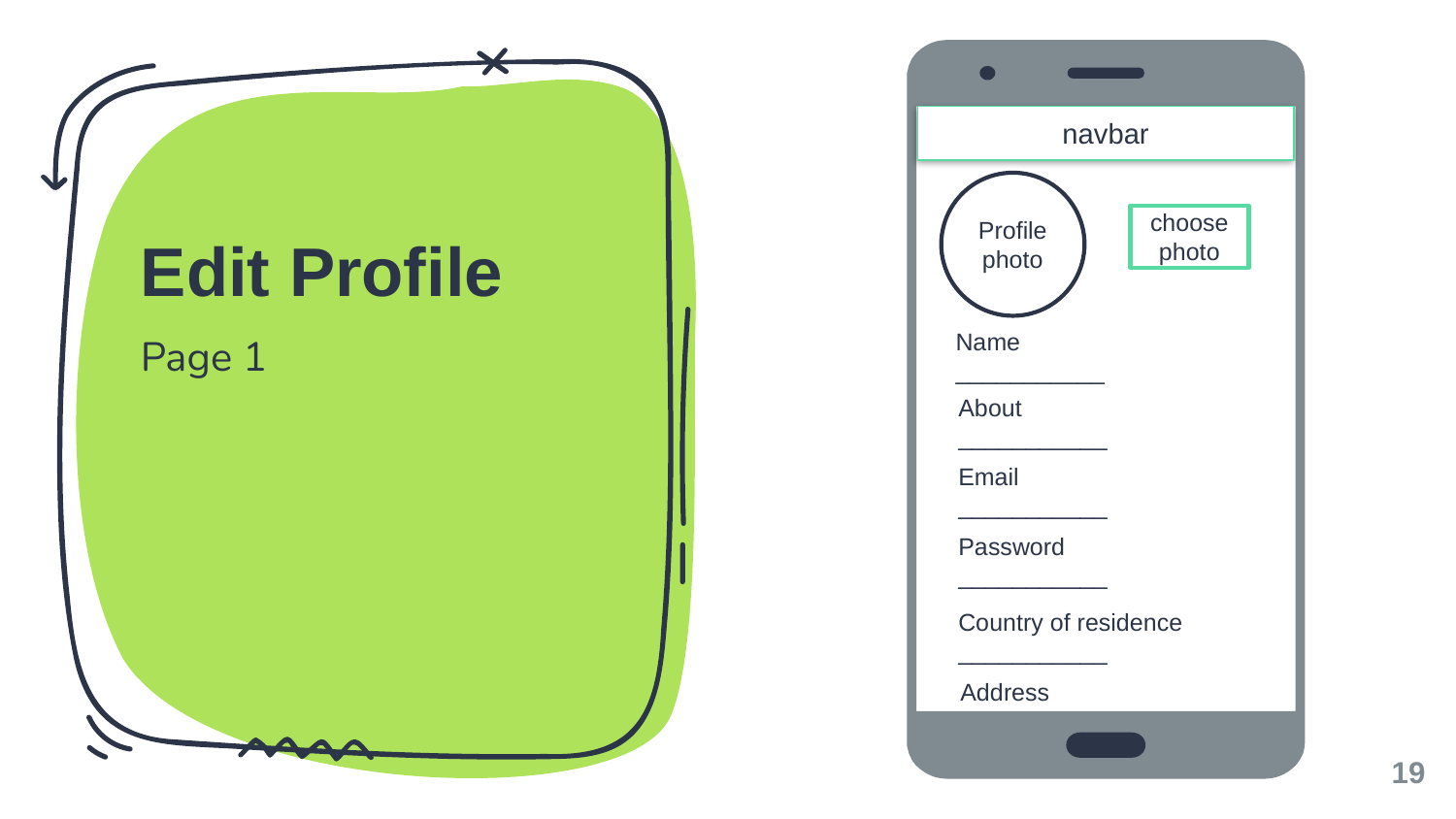

navbar
# Edit Profile
Profile
photo
choose photo
Name
___________
Page 1
About
___________
Email
___________
Password
___________
Password
___________
Country of residence
___________
Address
___________
19